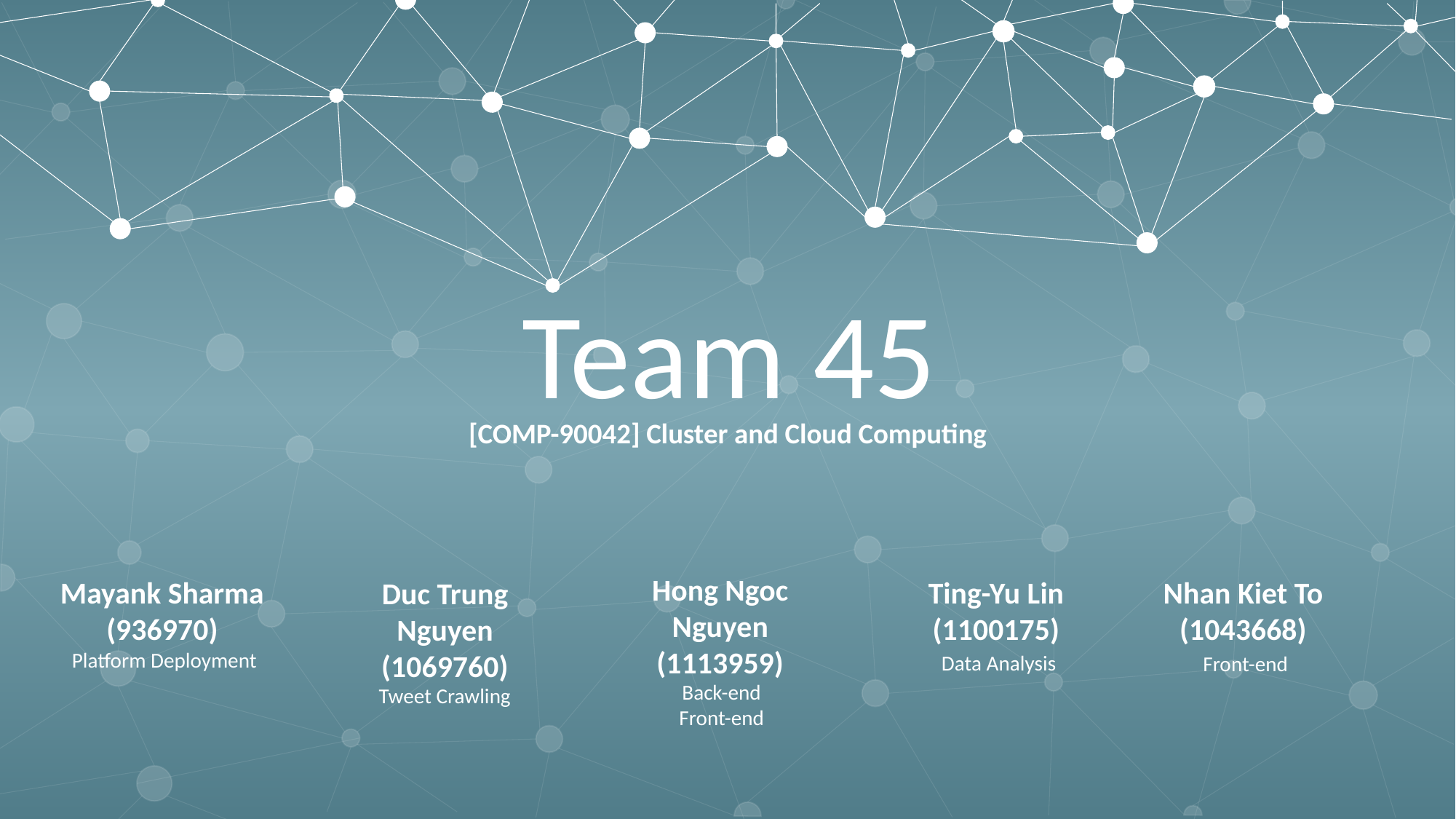

Team 45
[COMP-90042] Cluster and Cloud Computing
Hong Ngoc
Nguyen
(1113959)

Back-end
Front-end
Mayank Sharma
(936970)
Platform Deployment
Ting-Yu Lin
(1100175)
Data Analysis
Nhan Kiet To
(1043668)
Front-end
Duc Trung
Nguyen
(1069760)
Tweet Crawling